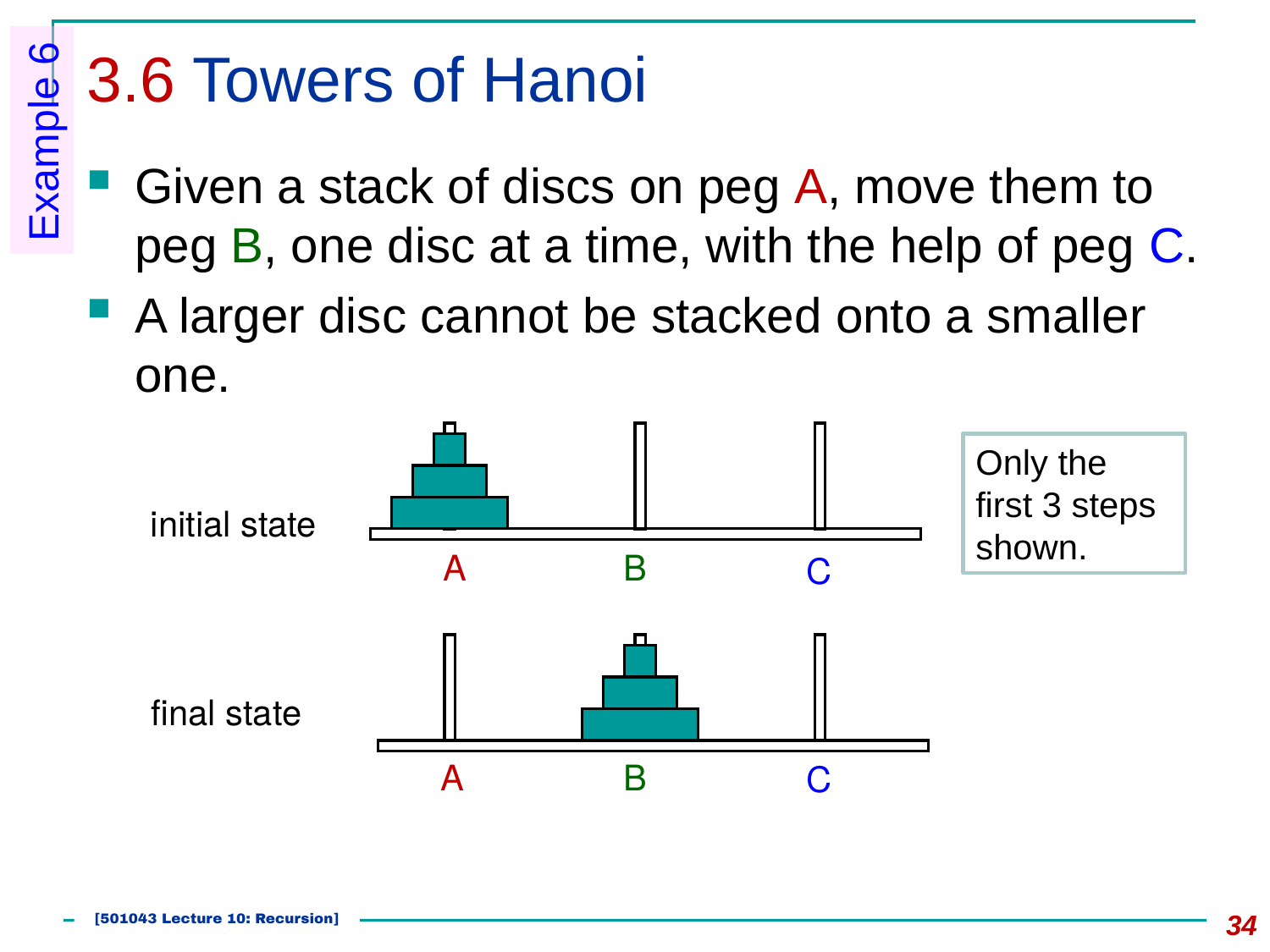

# 3.6 Towers of Hanoi
Example 6
Given a stack of discs on peg A, move them to peg B, one disc at a time, with the help of peg C.
A larger disc cannot be stacked onto a smaller one.

Only the first 3 steps shown.

initial state

A
B
C

final state

A
B
C
34
[501043 Lecture 10: Recursion]